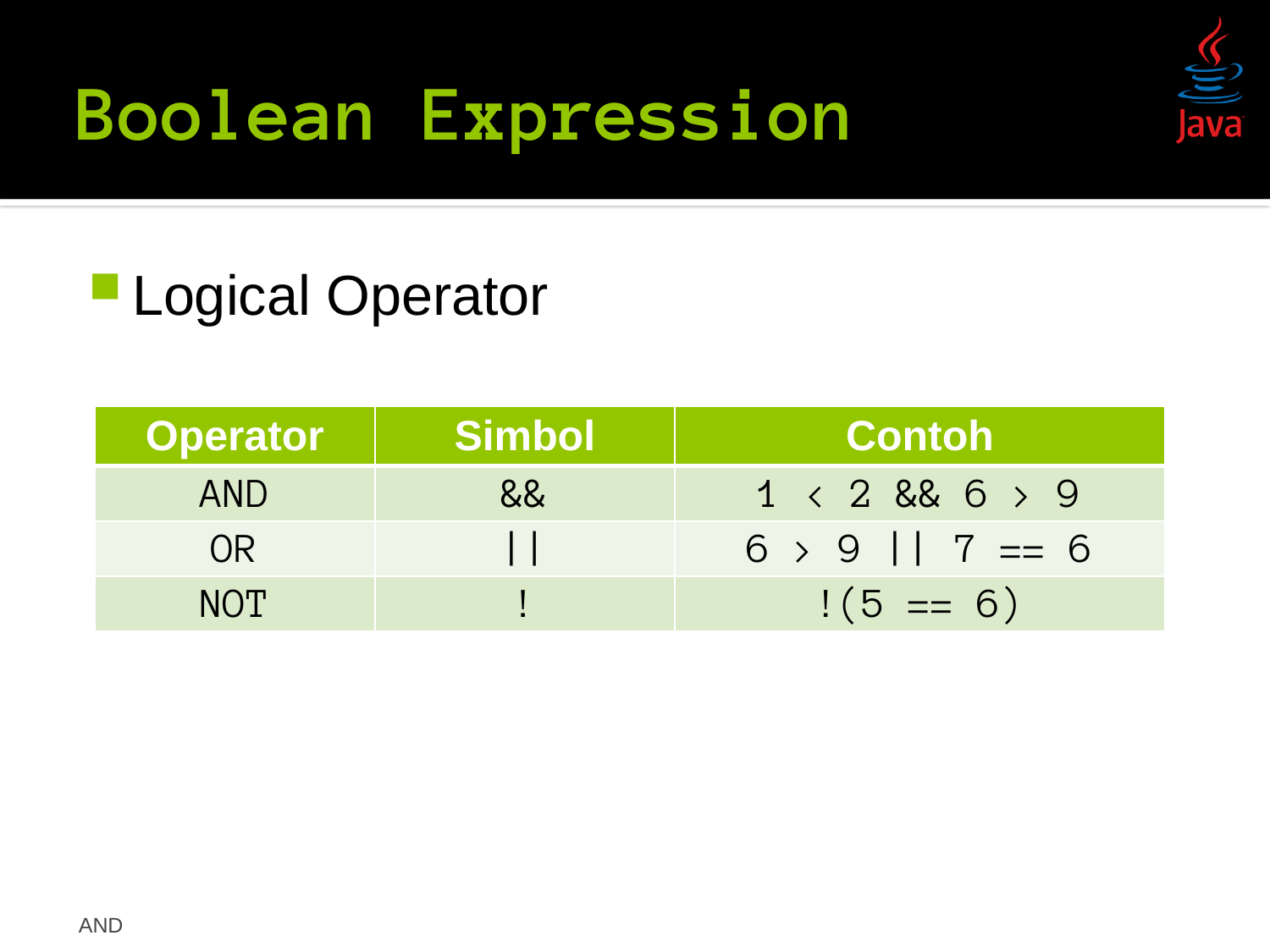

# Boolean Expression
Logical Operator

| Operator | Simbol | Contoh |
| --- | --- | --- |
| AND | && | 1 < 2 && 6 > 9 |
| OR | || | 6 > 9 || 7 == 6 |
| NOT | ! | !(5 == 6) |
AND